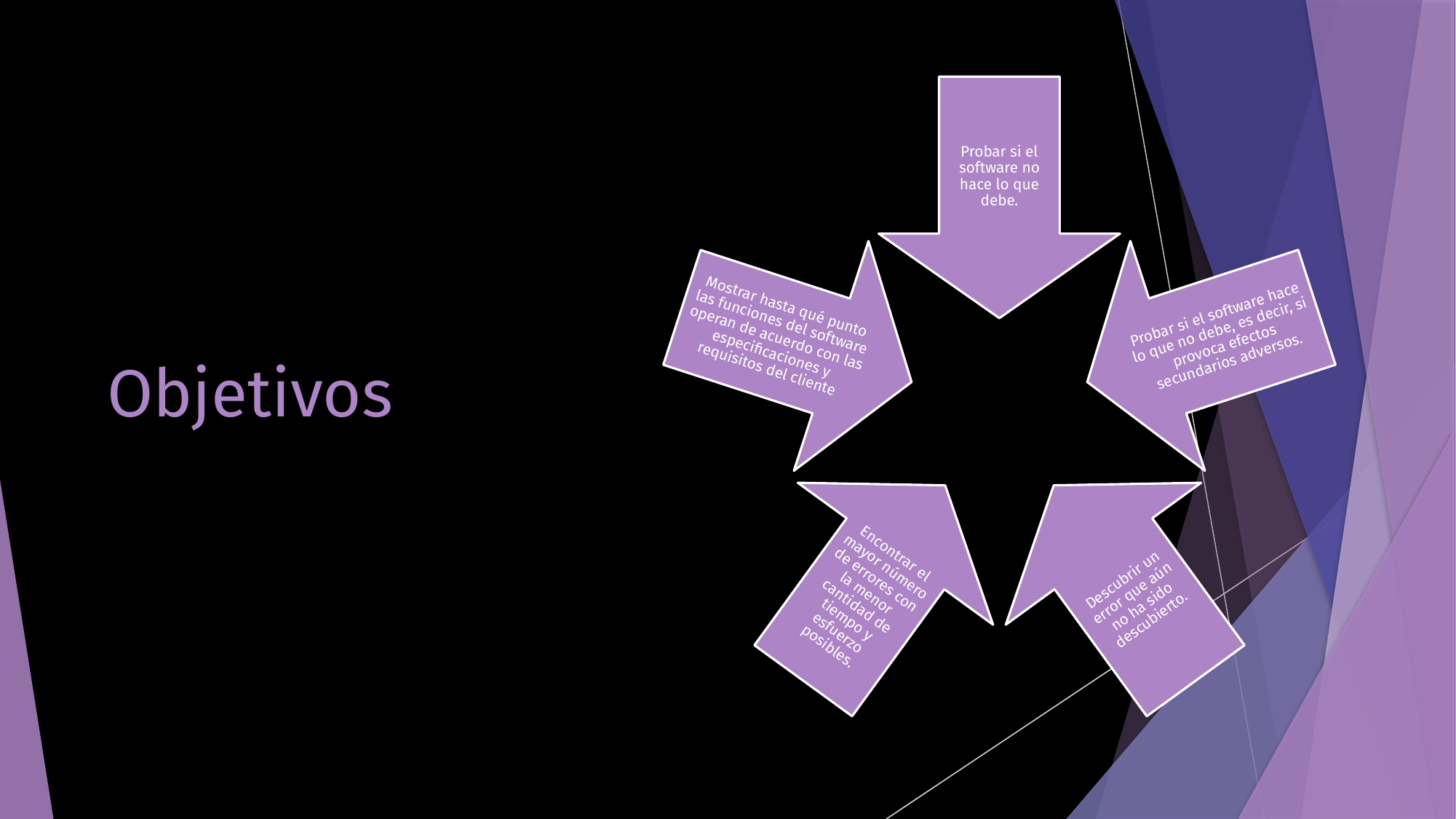

# Objetivos
Probar si el software no hace lo que debe.
Probar si el software hace lo que no debe, es decir, si provoca efectos secundarios adversos.
Descubrir un error que aún no ha sido descubierto.
Encontrar el mayor número de errores con la menor cantidad de tiempo y esfuerzo posibles.
Mostrar hasta qué punto las funciones del software operan de acuerdo con las especificaciones y requisitos del cliente